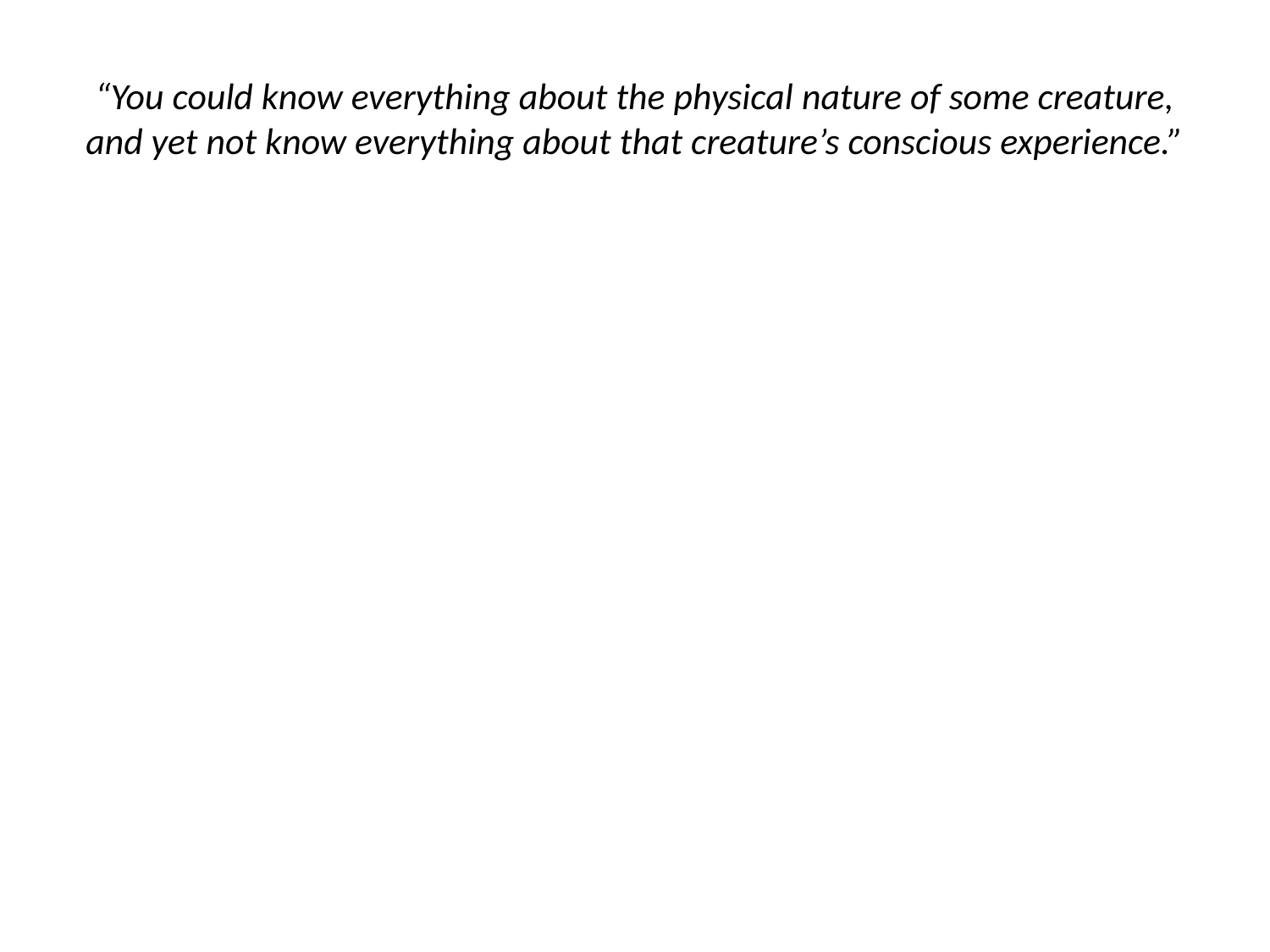

“You could know everything about the physical nature of some creature, and yet not know everything about that creature’s conscious experience.”